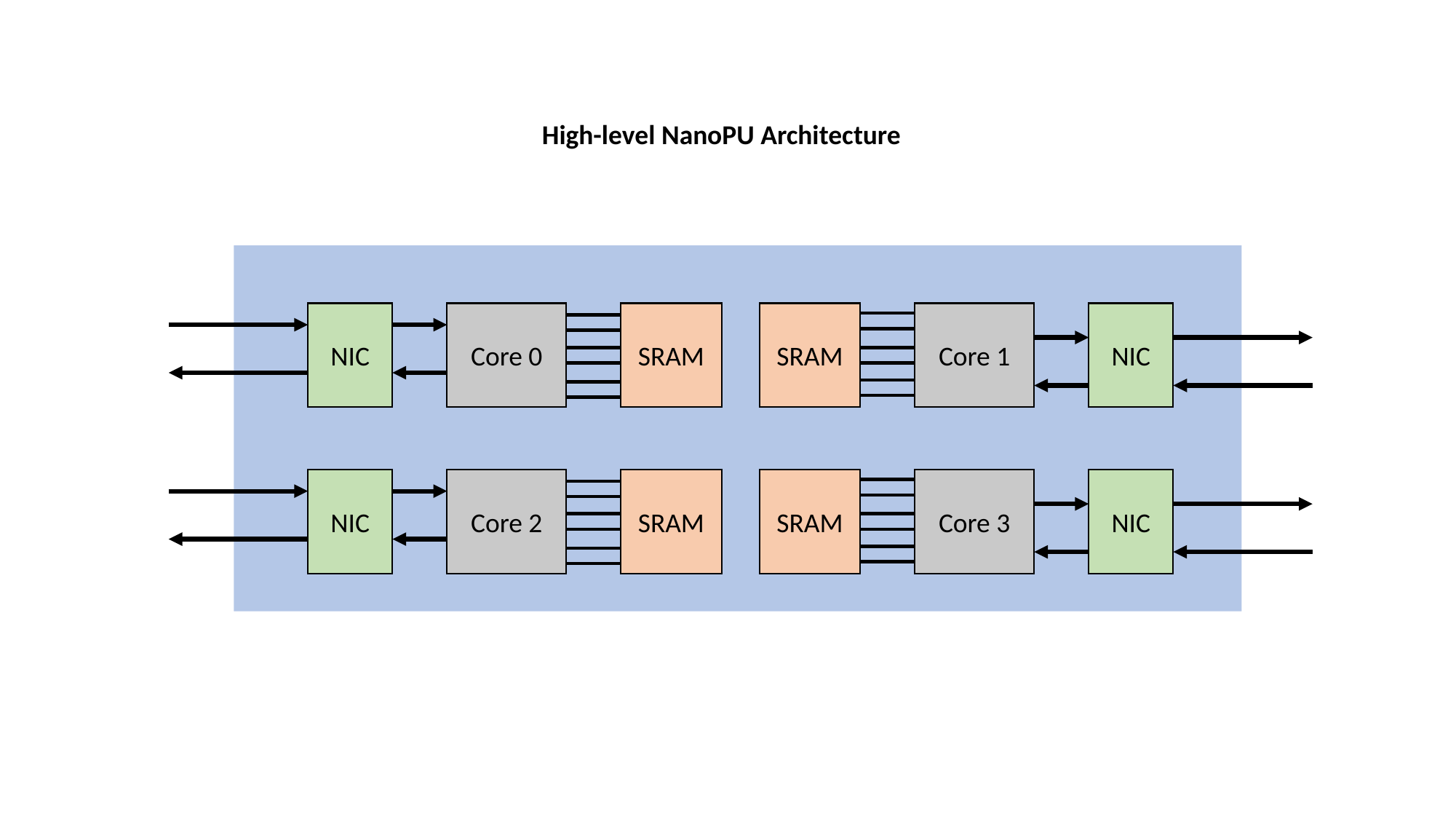

High-level NanoPU Architecture

NIC
Core 0
SRAM
SRAM
Core 1
NIC
NIC
Core 2
SRAM
SRAM
Core 3
NIC